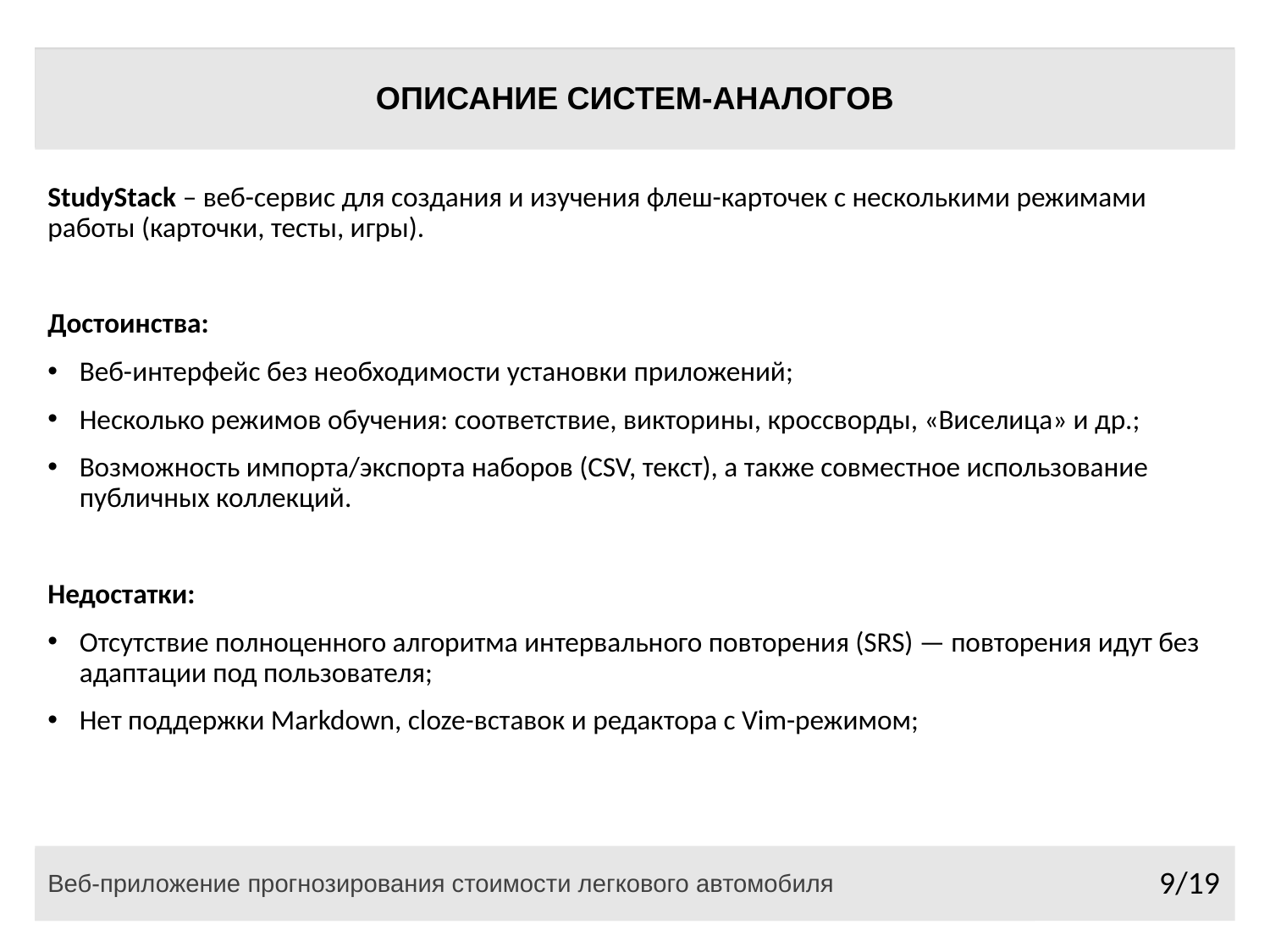

# ОПИСАНИЕ СИСТЕМ-АНАЛОГОВ
StudyStack – веб-сервис для создания и изучения флеш-карточек с несколькими режимами работы (карточки, тесты, игры).

Достоинства:
Bеб-интерфейс без необходимости установки приложений;
Несколько режимов обучения: соответствие, викторины, кроссворды, «Виселица» и др.;
Возможность импорта/экспорта наборов (CSV, текст), а также совместное использование публичных коллекций.

Недостатки:
Отсутствие полноценного алгоритма интервального повторения (SRS) — повторения идут без адаптации под пользователя;
Нет поддержки Markdown, cloze-вставок и редактора с Vim-режимом;

Веб-приложение прогнозирования стоимости легкового автомобиля
9/19